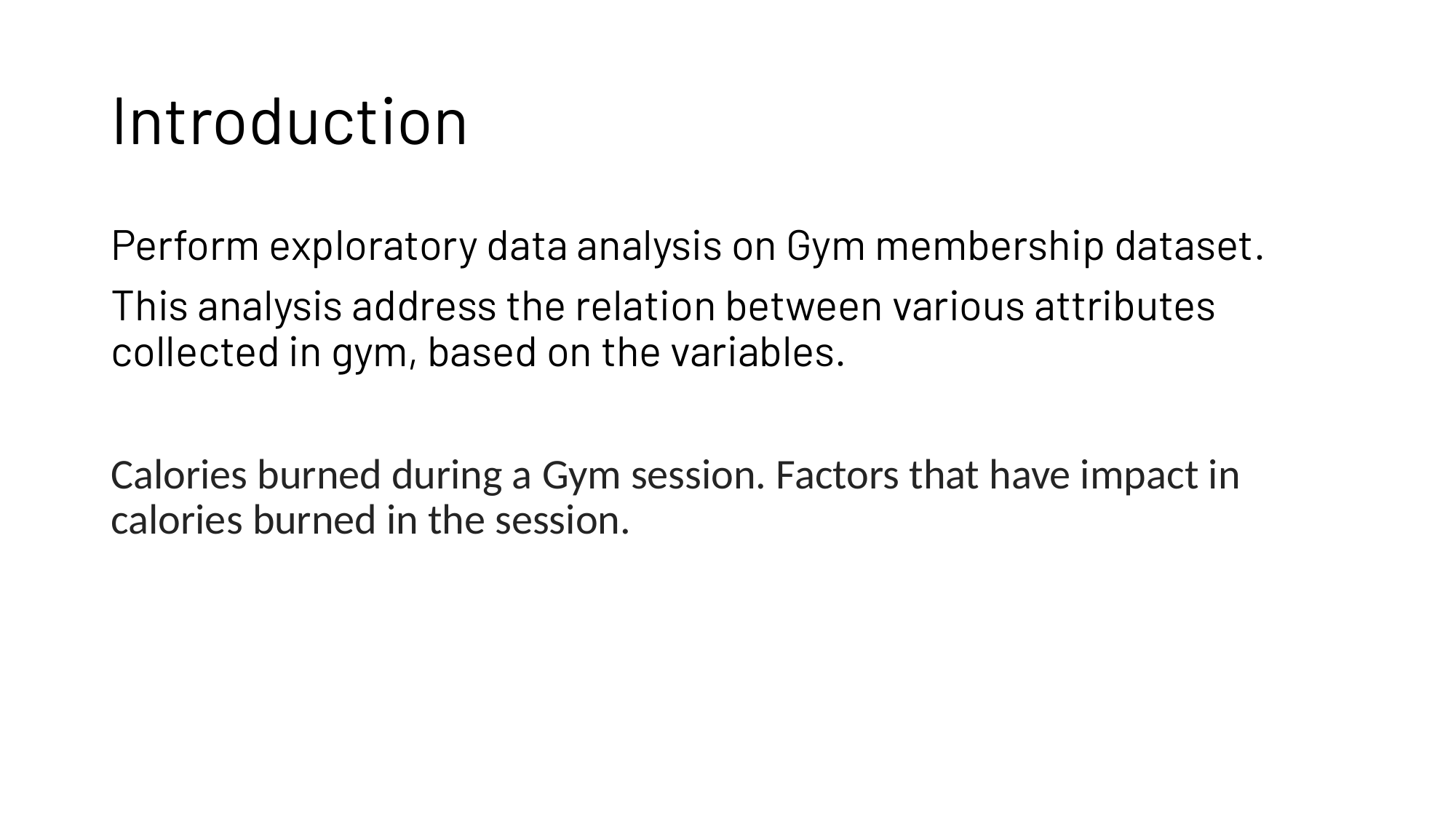

# Introduction
Perform exploratory data analysis on Gym membership dataset.
This analysis address the relation between various attributes collected in gym, based on the variables.

Calories burned during a Gym session. Factors that have impact in calories burned in the session.